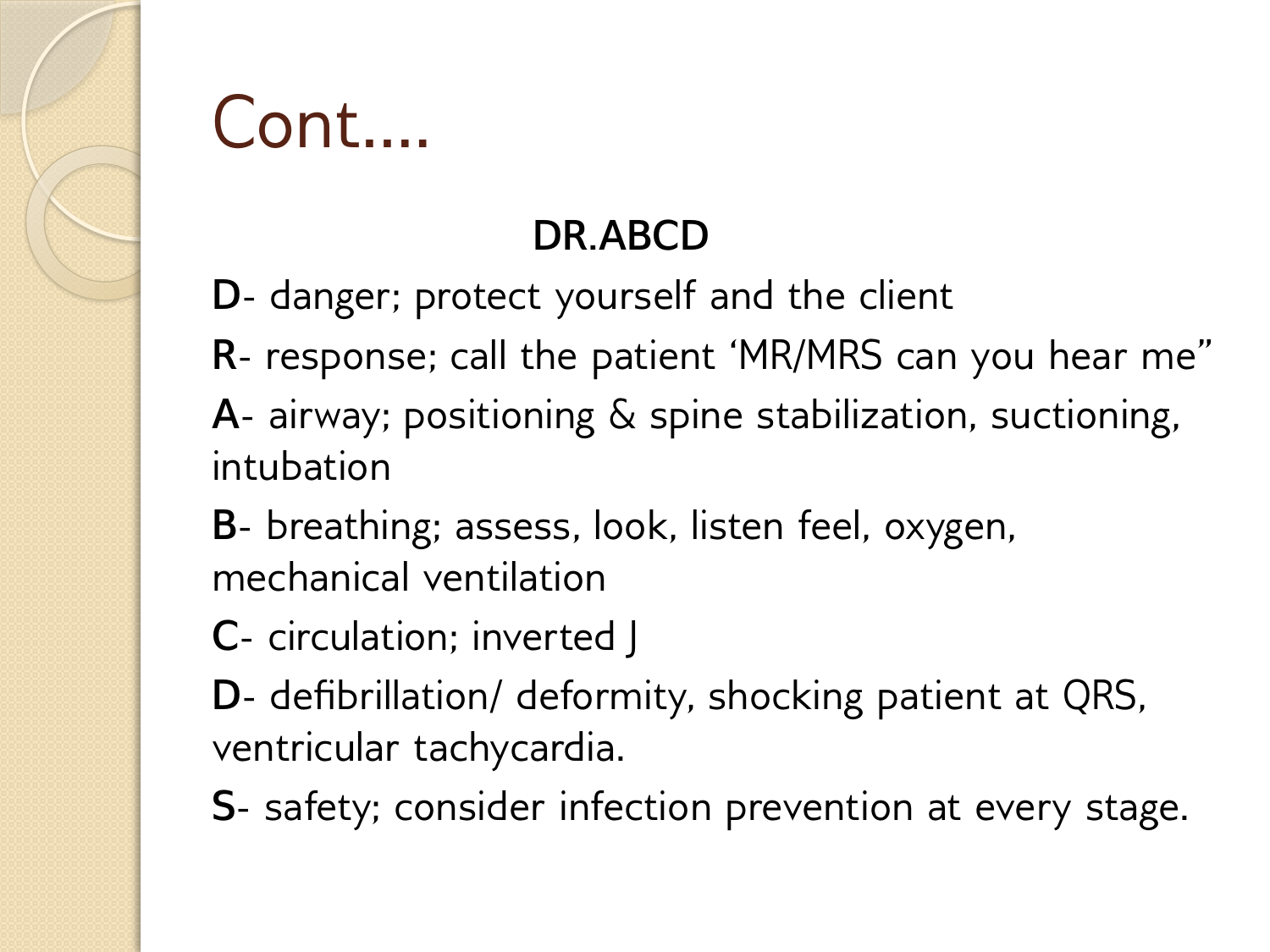

# Cont.…
                       DR.ABCD
D- danger; protect yourself and the client
R- response; call the patient ‘MR/MRS can you hear me”
A- airway; positioning & spine stabilization, suctioning, intubation
B- breathing; assess, look, listen feel, oxygen, mechanical ventilation
C- circulation; inverted J
D- defibrillation/ deformity, shocking patient at QRS,     ventricular tachycardia.
S- safety; consider infection prevention at every stage.